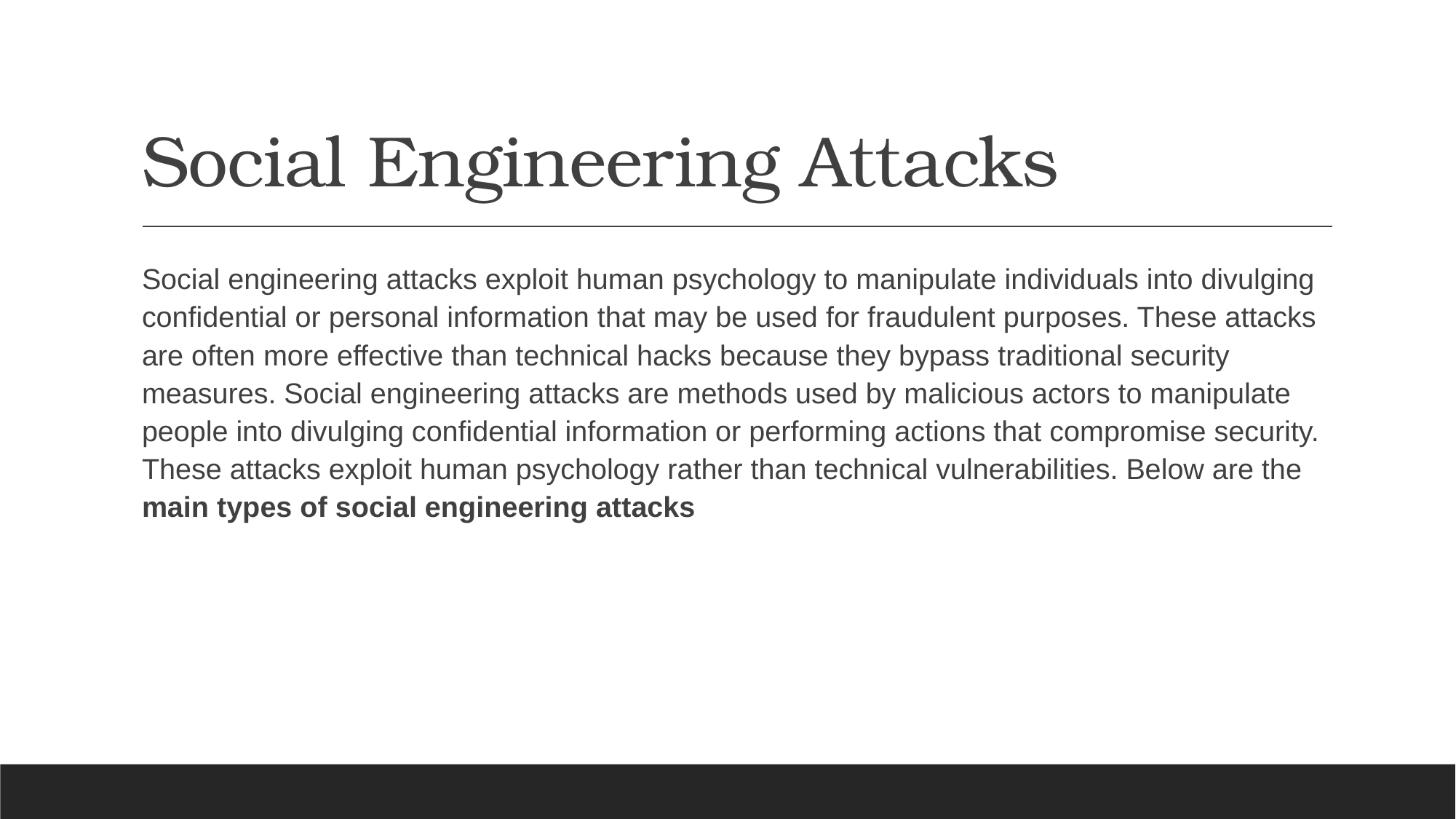

# Social Engineering Attacks
Social engineering attacks exploit human psychology to manipulate individuals into divulging confidential or personal information that may be used for fraudulent purposes. These attacks are often more effective than technical hacks because they bypass traditional security measures. Social engineering attacks are methods used by malicious actors to manipulate people into divulging confidential information or performing actions that compromise security. These attacks exploit human psychology rather than technical vulnerabilities. Below are the main types of social engineering attacks